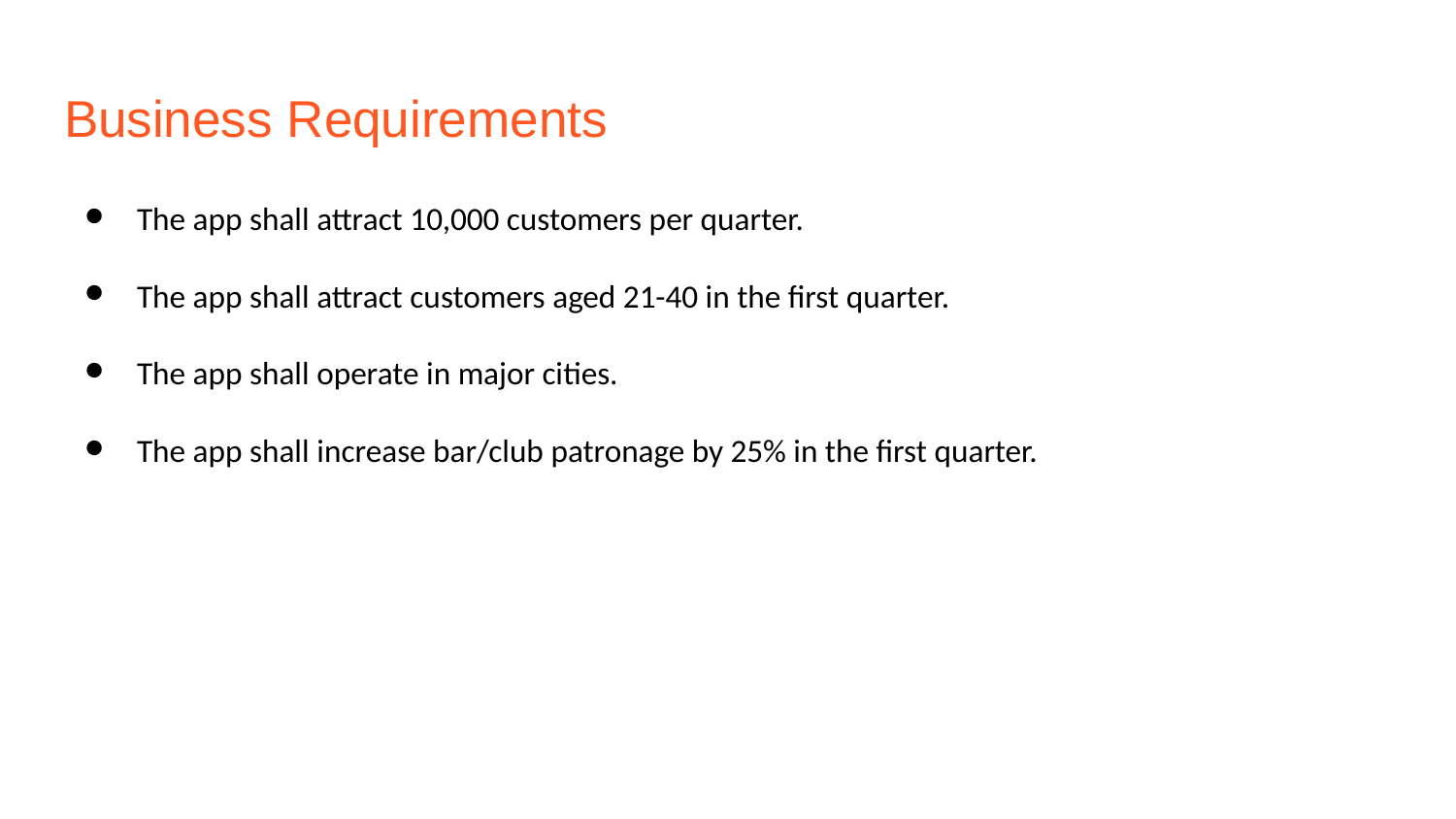

# Business Requirements
The app shall attract 10,000 customers per quarter.

The app shall attract customers aged 21-40 in the first quarter.

The app shall operate in major cities.

The app shall increase bar/club patronage by 25% in the first quarter.